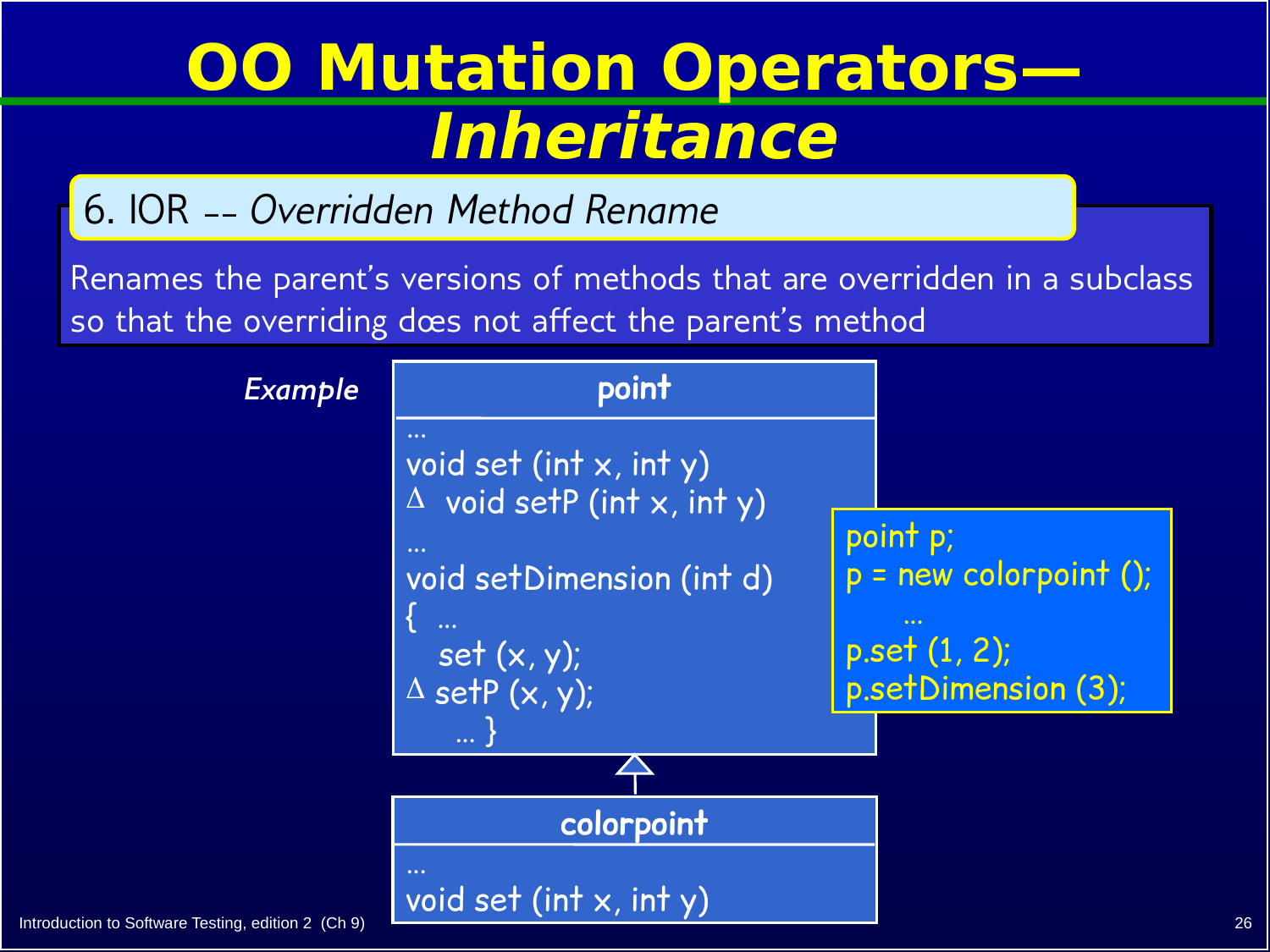

# OO Mutation Operators—Inheritance
6. IOR –– Overridden Method Rename

Renames the parent’s versions of methods that are overridden in a subclass so that the overriding does not affect the parent’s method
point
…
void set (int x, int y)
 void setP (int x, int y)
…
void setDimension (int d)
{  …
	set (x, y);
 setP (x, y);
	… }

colorpoint
…
void set (int x, int y)

Example
point p;
p = new colorpoint ();
      …
p.set (1, 2);
p.setDimension (3);
© Ammann & Offutt
26
Introduction to Software Testing, edition 2  (Ch 9)